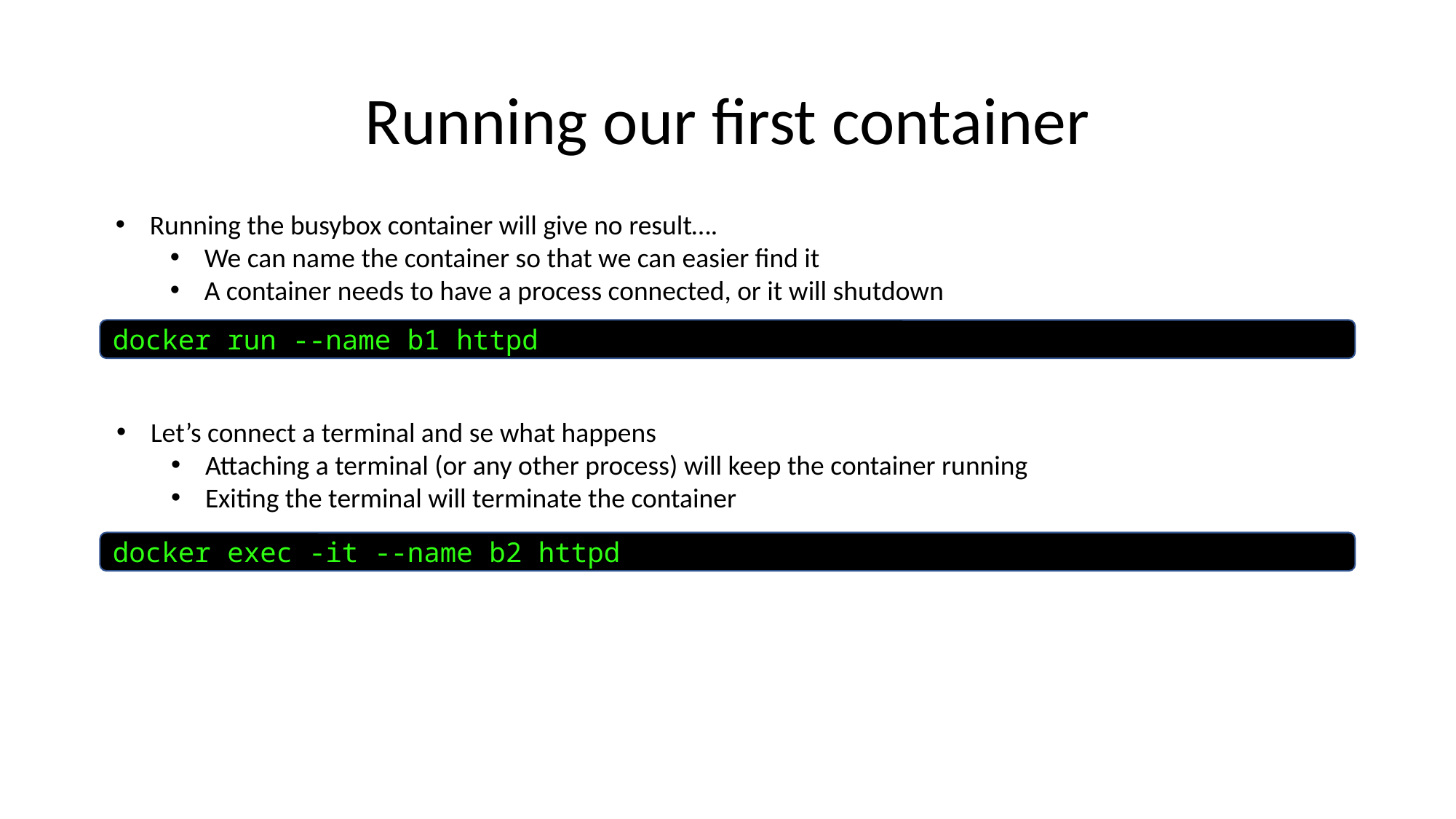

# Running our first container
Running the busybox container will give no result….
We can name the container so that we can easier find it
A container needs to have a process connected, or it will shutdown

docker run --name b1 httpd
Let’s connect a terminal and se what happens
Attaching a terminal (or any other process) will keep the container running
Exiting the terminal will terminate the container

docker exec -it --name b2 httpd